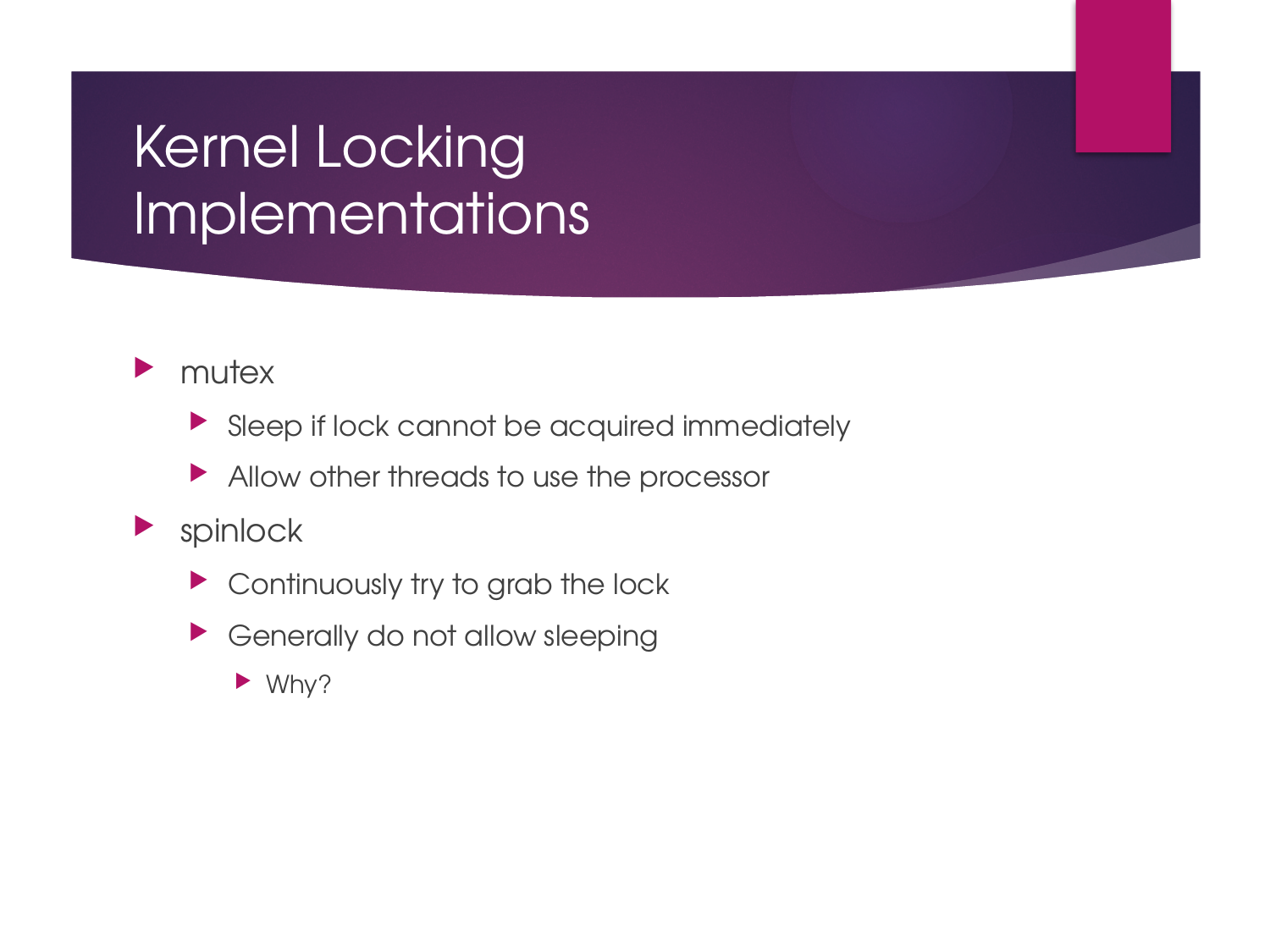

# Kernel Locking Implementations
mutex
Sleep if lock cannot be acquired immediately
Allow other threads to use the processor
spinlock
Continuously try to grab the lock
Generally do not allow sleeping
Why?